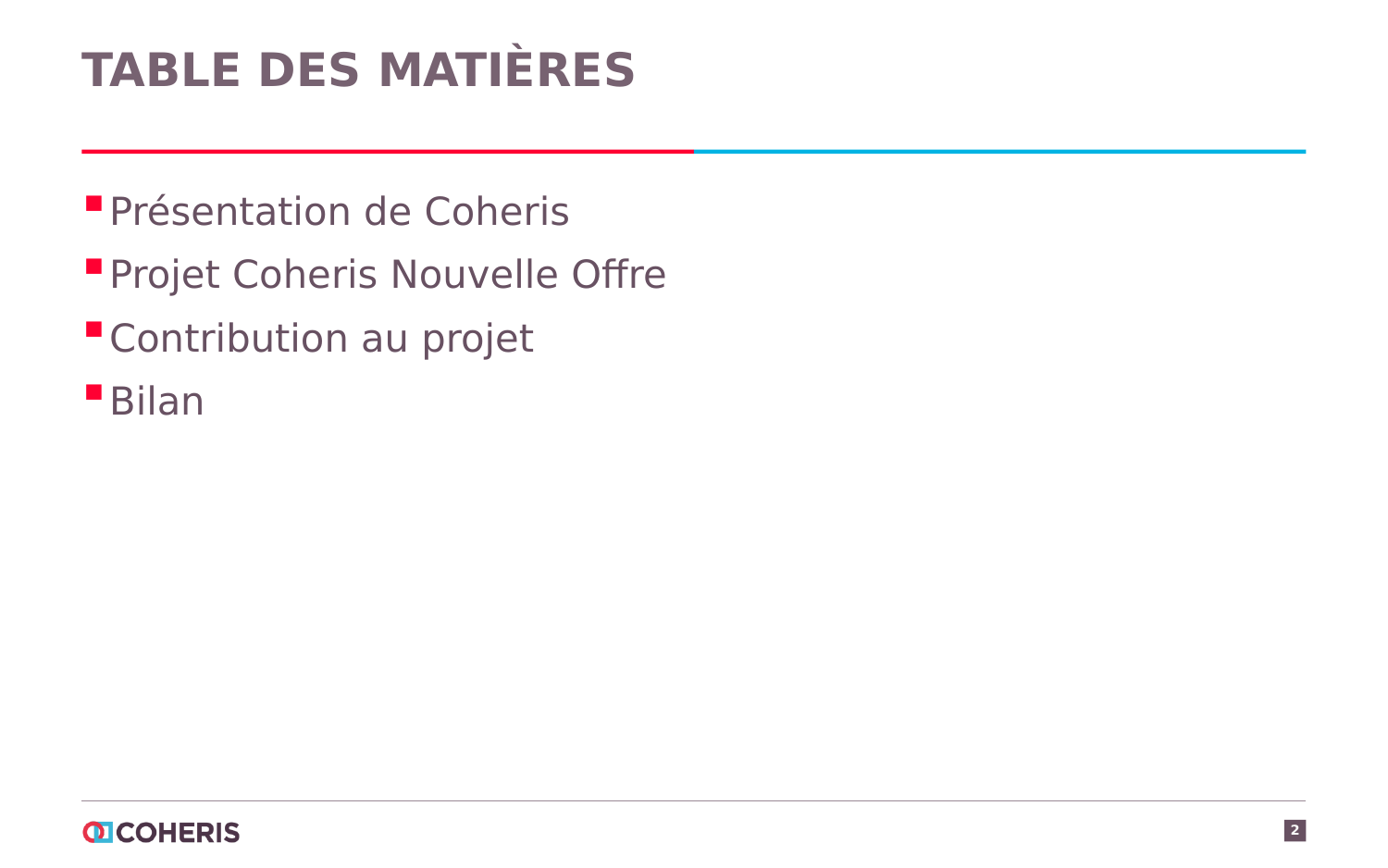

# Table des matières
Présentation de Coheris
Projet Coheris Nouvelle Offre
Contribution au projet
Bilan
2